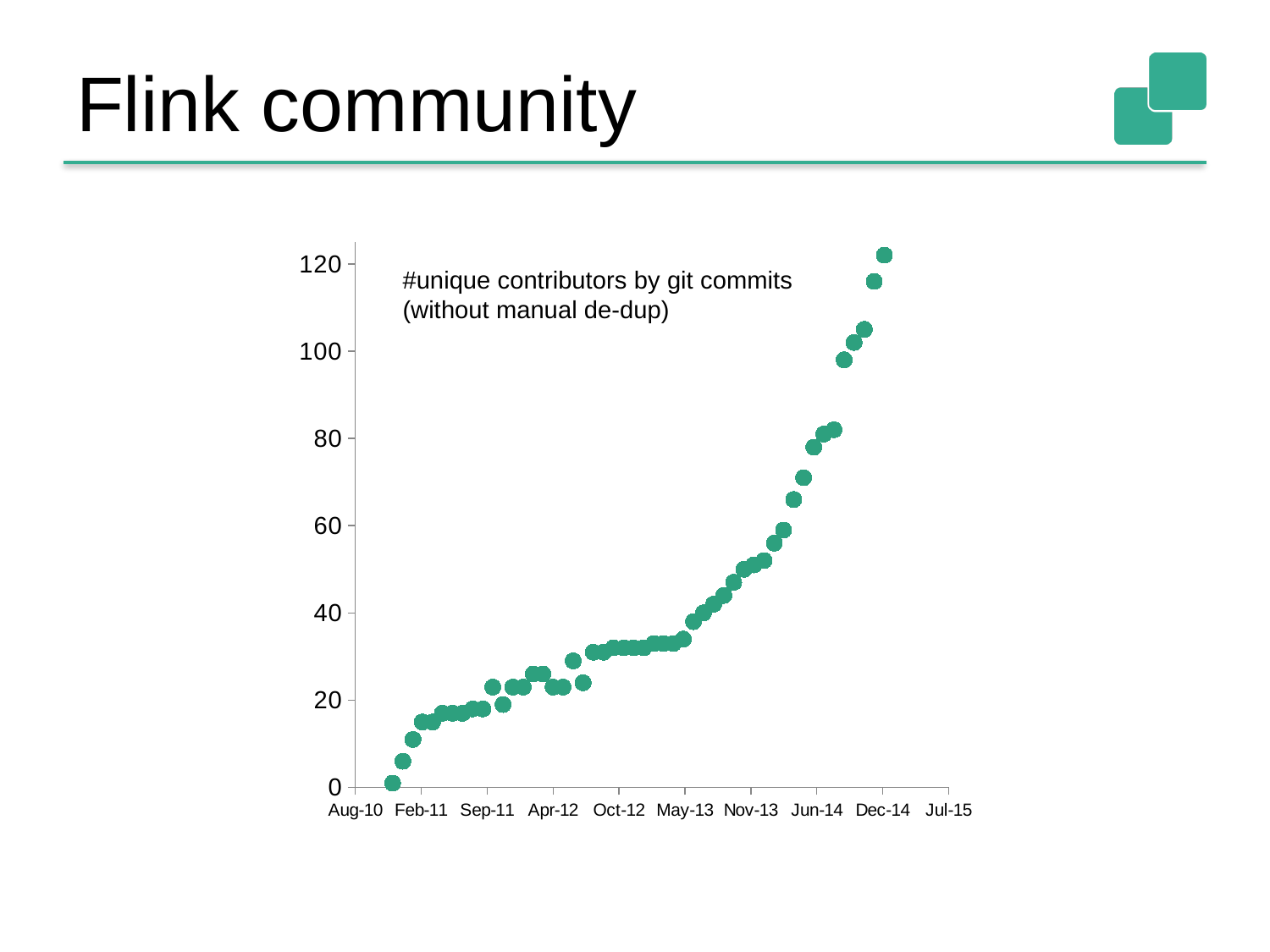

# Flink community

### Chart

| Category | min |
|---|---|
#unique contributors by git commits
(without manual de-dup)